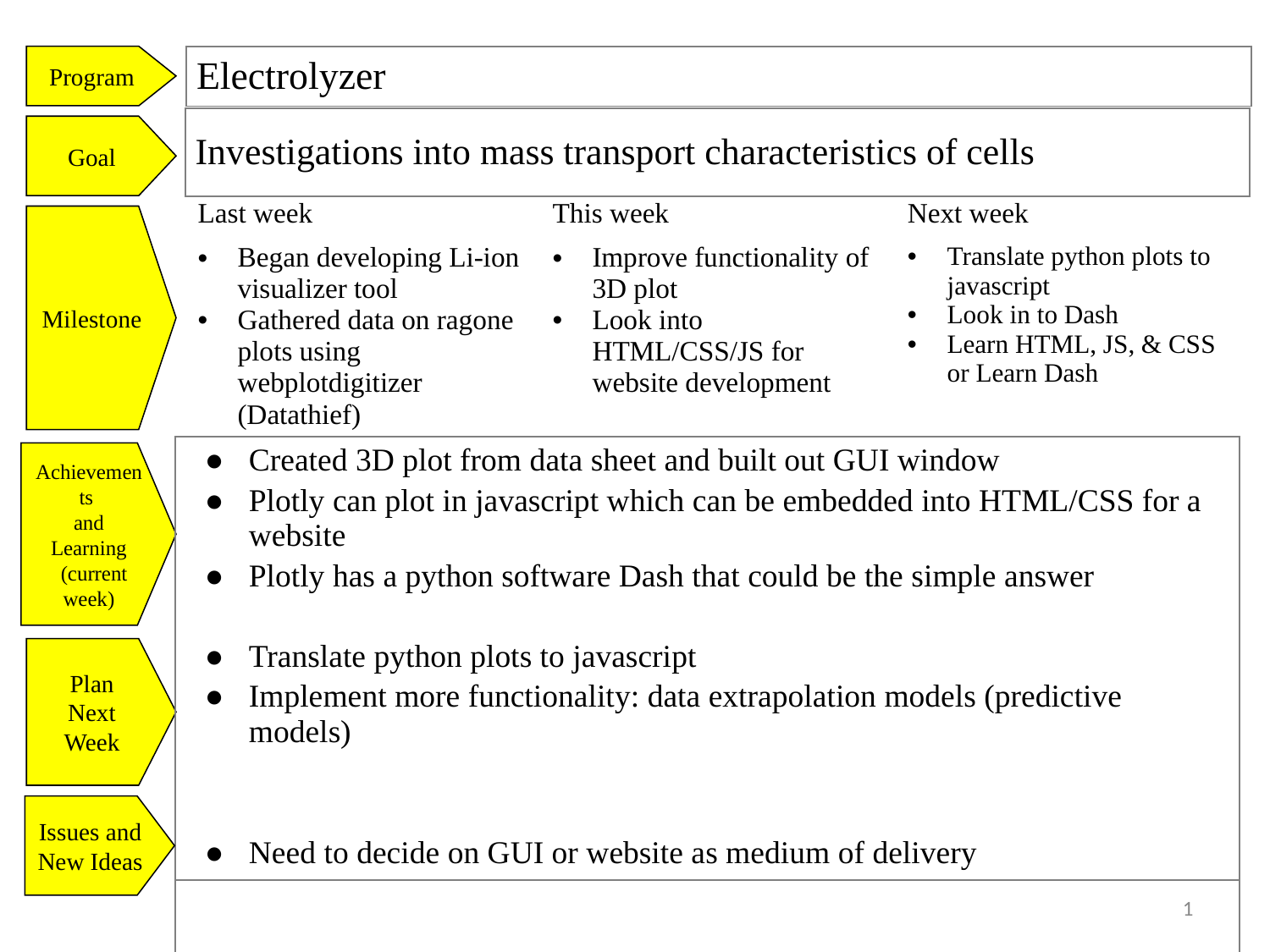

Program
| Electrolyzer |
| --- |
| Investigations into mass transport characteristics of cells |
| --- |
Goal
| Last week | This week | Next week |
| --- | --- | --- |
| Began developing Li-ion visualizer tool Gathered data on ragone plots using webplotdigitizer (Datathief) | Improve functionality of 3D plot Look into HTML/CSS/JS for website development | Translate python plots to javascript Look in to Dash Learn HTML, JS, & CSS or Learn Dash |
Milestone

| Created 3D plot from data sheet and built out GUI window Plotly can plot in javascript which can be embedded into HTML/CSS for a website Plotly has a python software Dash that could be the simple answer Translate python plots to javascript Implement more functionality: data extrapolation models (predictive models) Need to decide on GUI or website as medium of delivery |
| --- |
|  |
Achievements
and Learning
  (current week)
Plan
Next Week
Issues and
New Ideas
1